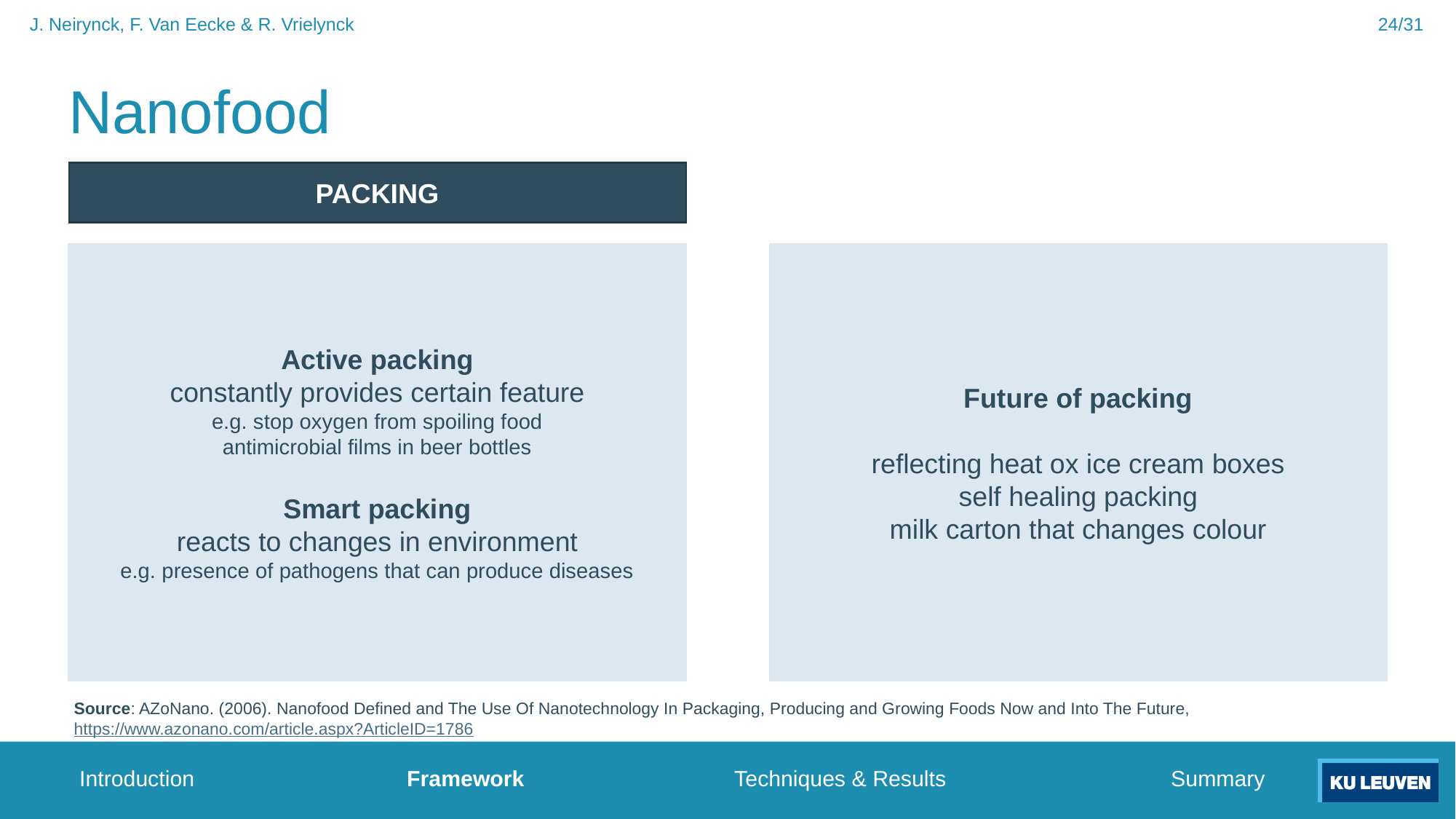

24/31
J. Neirynck, F. Van Eecke & R. Vrielynck
# Nanofood
PACKING
Active packing
constantly provides certain feature
e.g. stop oxygen from spoiling food
antimicrobial films in beer bottles

Smart packing
reacts to changes in environment
e.g. presence of pathogens that can produce diseases
Future of packing

reflecting heat ox ice cream boxes
self healing packing
milk carton that changes colour
Source: AZoNano. (2006). Nanofood Defined and The Use Of Nanotechnology In Packaging, Producing and Growing Foods Now and Into The Future, https://www.azonano.com/article.aspx?ArticleID=1786

Introduction		Framework		Techniques & Results			Summary